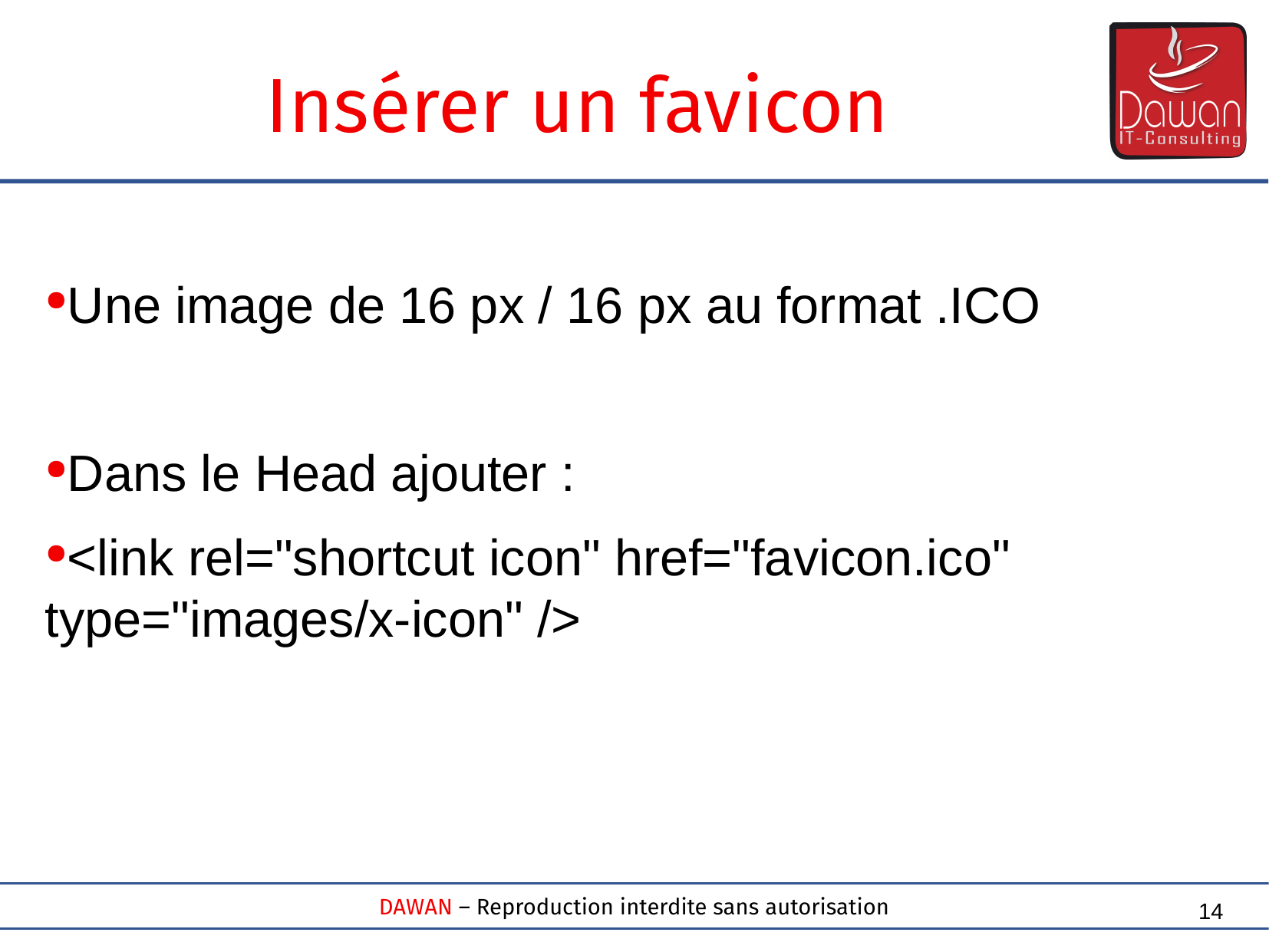

Insérer un favicon
Une image de 16 px / 16 px au format .ICO

Dans le Head ajouter :
<link rel="shortcut icon" href="favicon.ico" type="images/x-icon" />
14